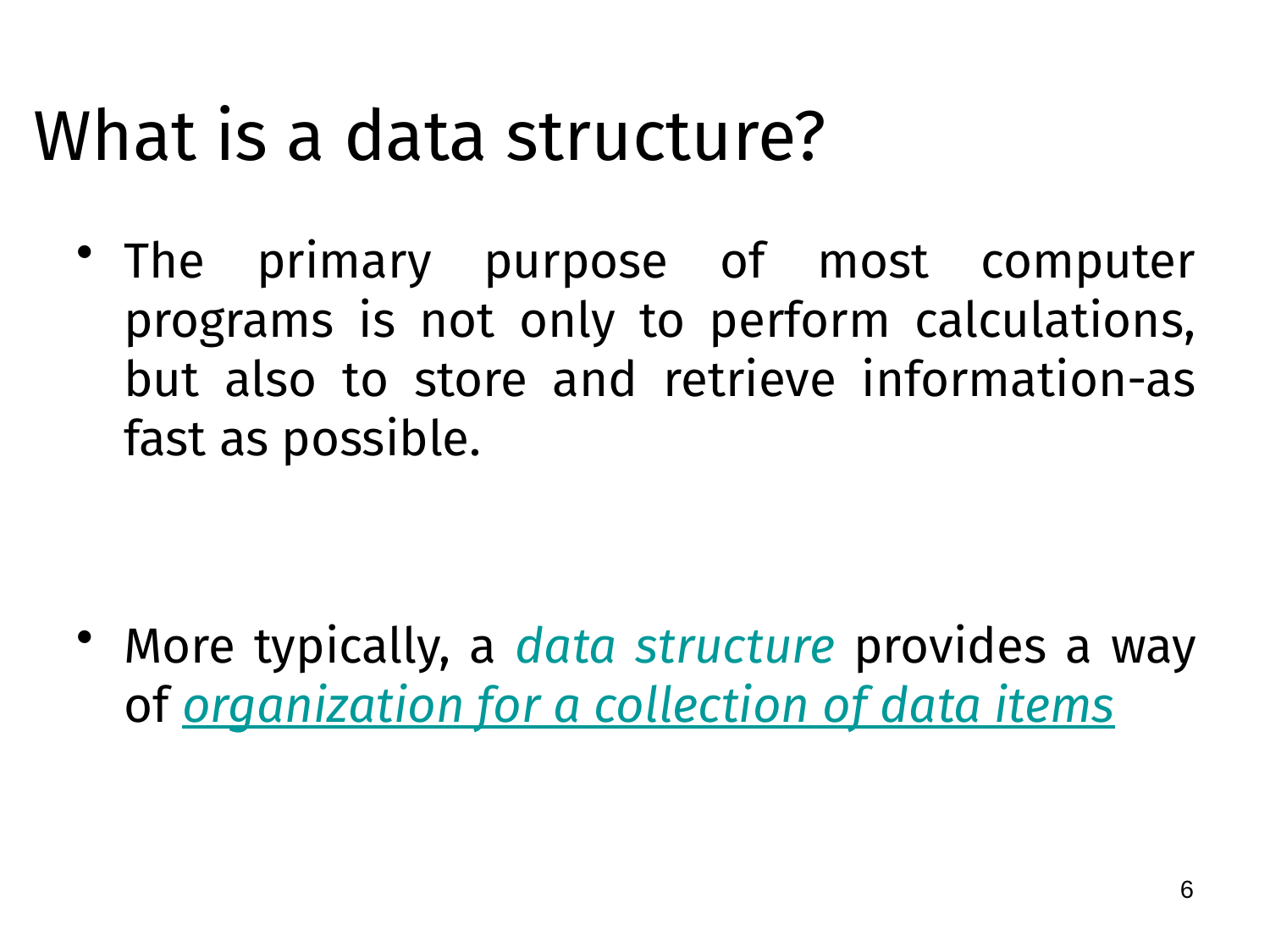

# What is a data structure?
The primary purpose of most computer programs is not only to perform calculations, but also to store and retrieve information-as fast as possible.

More typically, a data structure provides a way of organization for a collection of data items
6